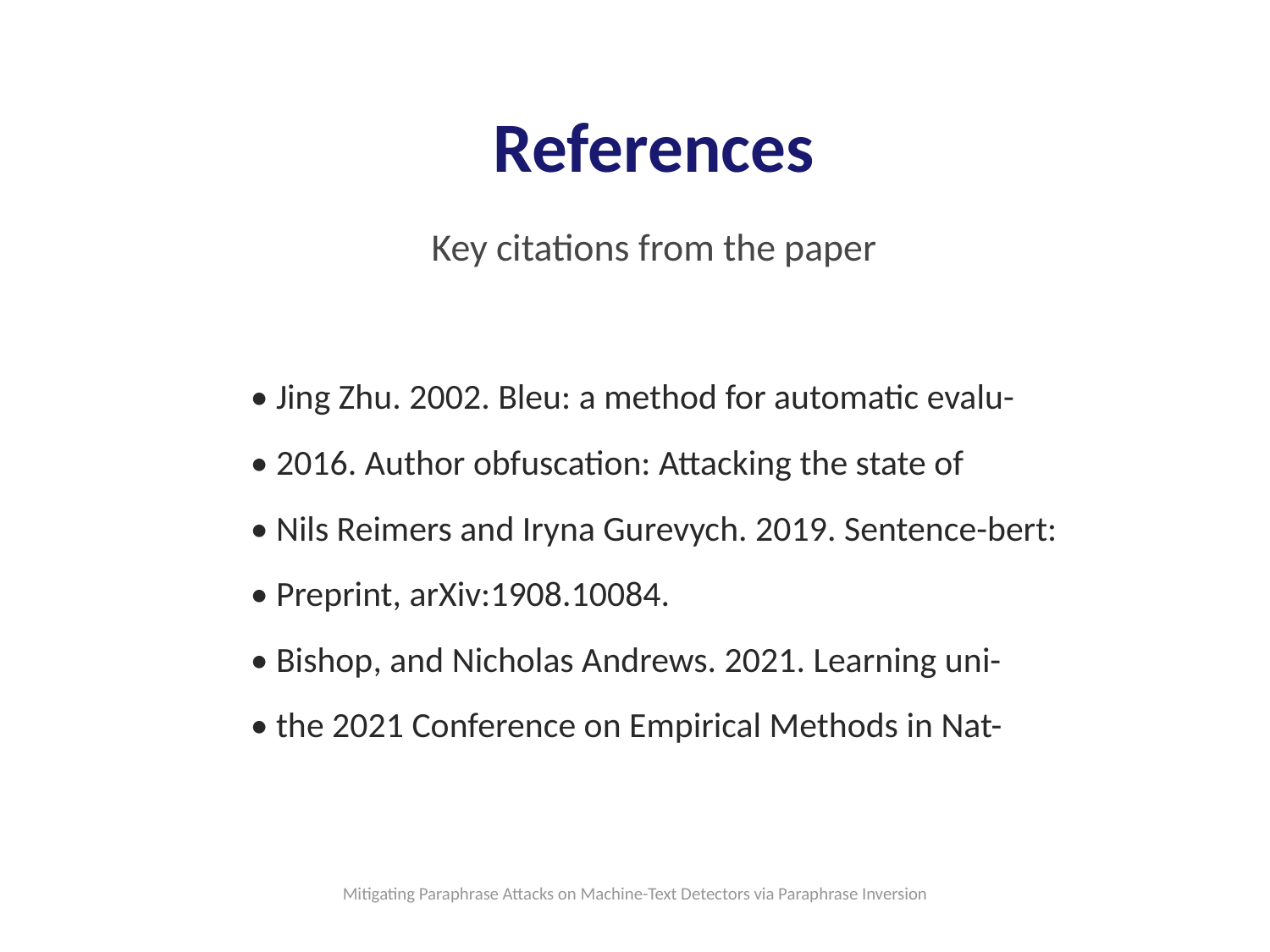

References
Key citations from the paper
• Jing Zhu. 2002. Bleu: a method for automatic evalu-
• 2016. Author obfuscation: Attacking the state of
• Nils Reimers and Iryna Gurevych. 2019. Sentence-bert:
• Preprint, arXiv:1908.10084.
• Bishop, and Nicholas Andrews. 2021. Learning uni-
• the 2021 Conference on Empirical Methods in Nat-
Mitigating Paraphrase Attacks on Machine-Text Detectors via Paraphrase Inversion